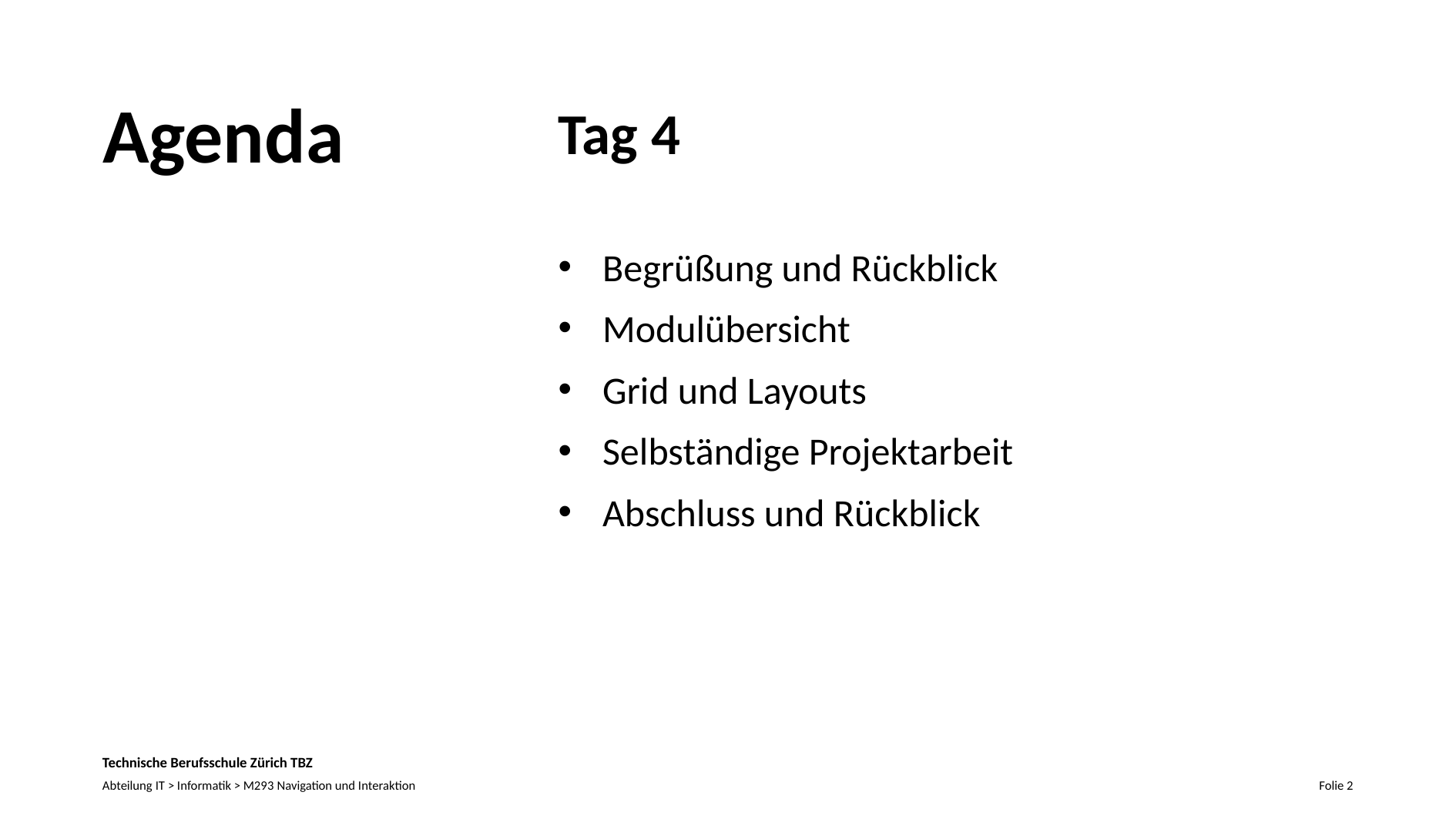

# Agenda
Tag 4

Begrüßung und Rückblick
Modulübersicht
Grid und Layouts
Selbständige Projektarbeit
Abschluss und Rückblick
Folie 2
Abteilung IT > Informatik > M293 Navigation und Interaktion